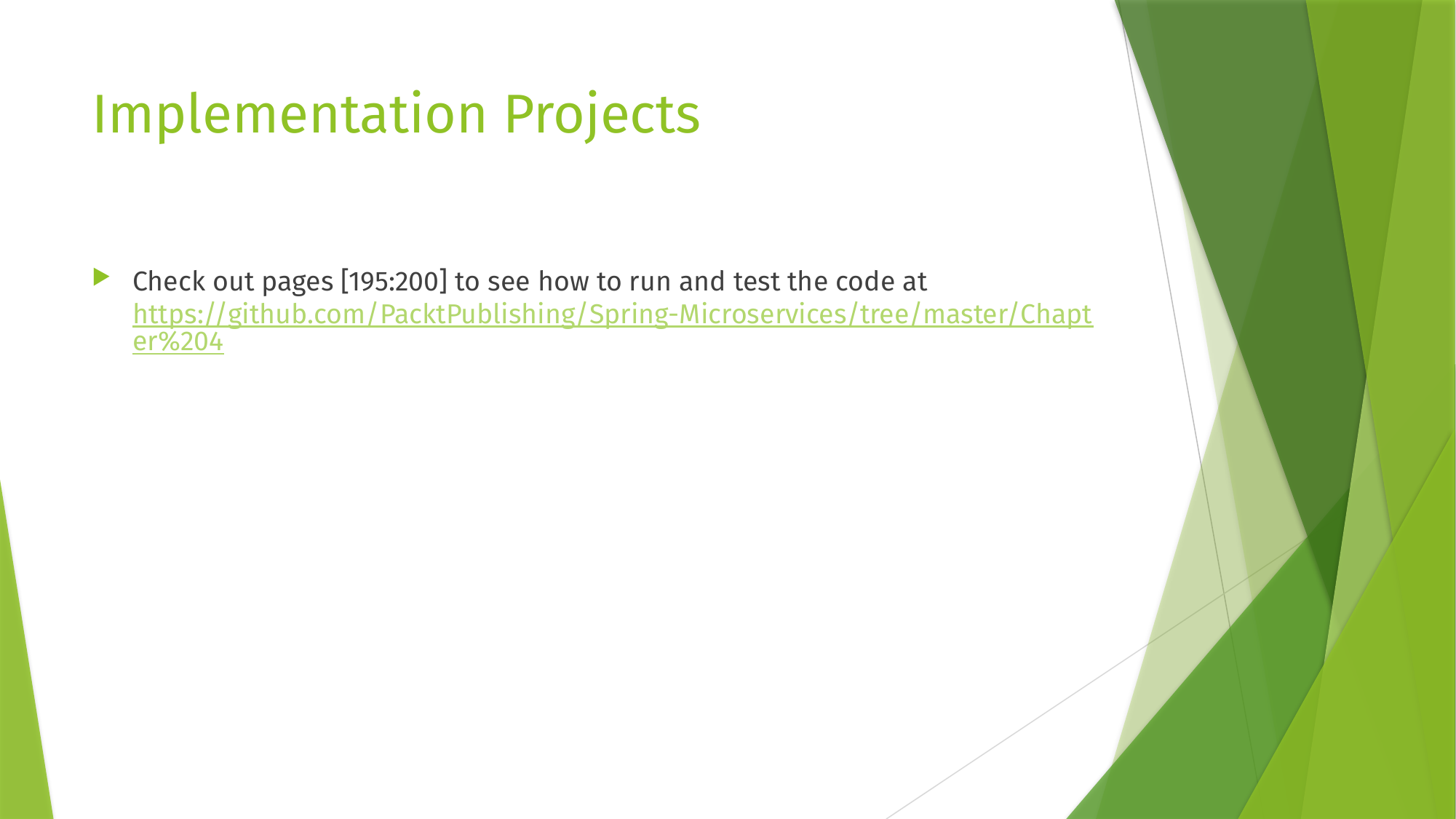

# Implementation Projects
Check out pages [195:200] to see how to run and test the code at https://github.com/PacktPublishing/Spring-Microservices/tree/master/Chapter%204